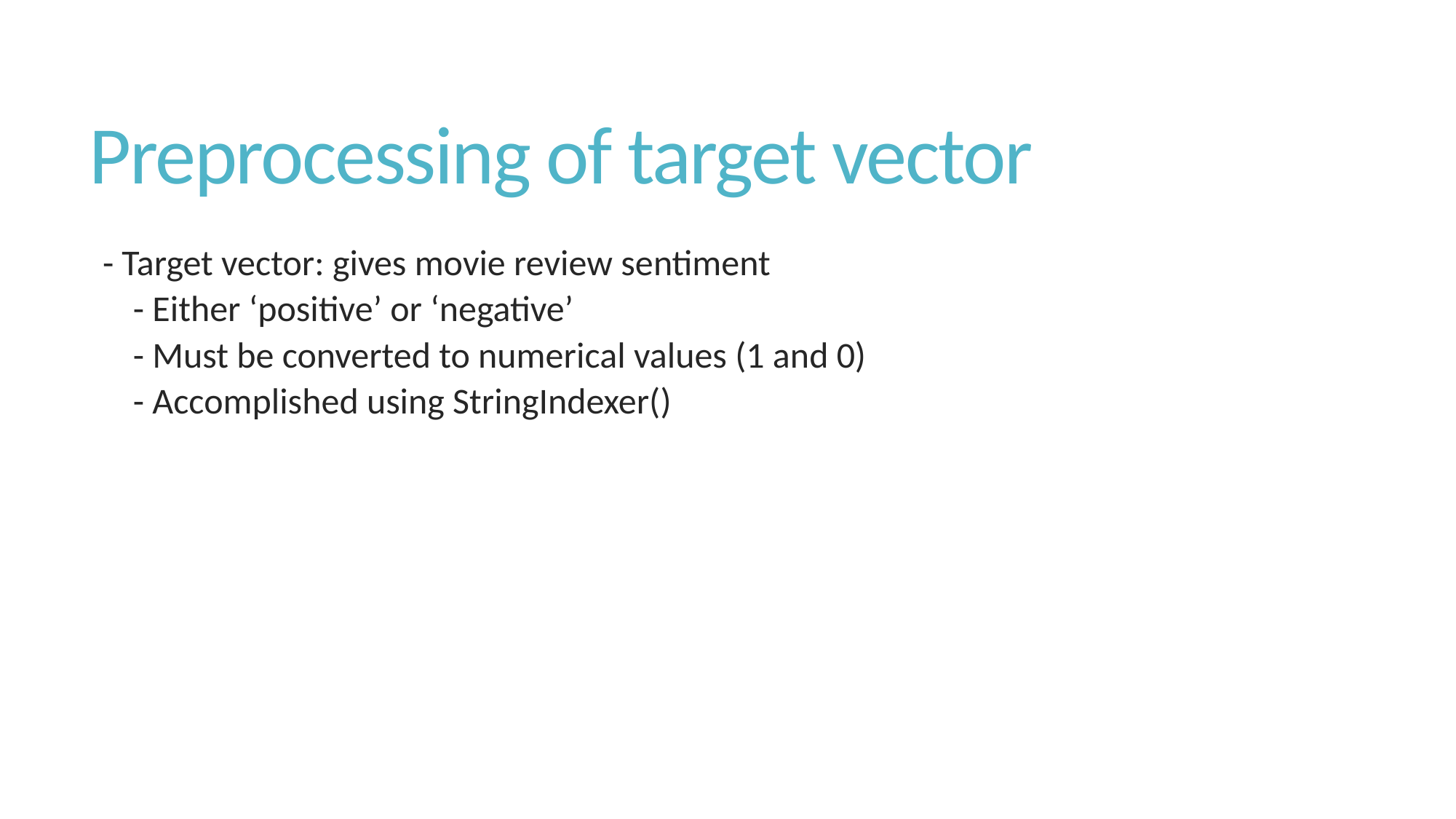

# Preprocessing of target vector
- Target vector: gives movie review sentiment
- Either ‘positive’ or ‘negative’
- Must be converted to numerical values (1 and 0)
- Accomplished using StringIndexer()